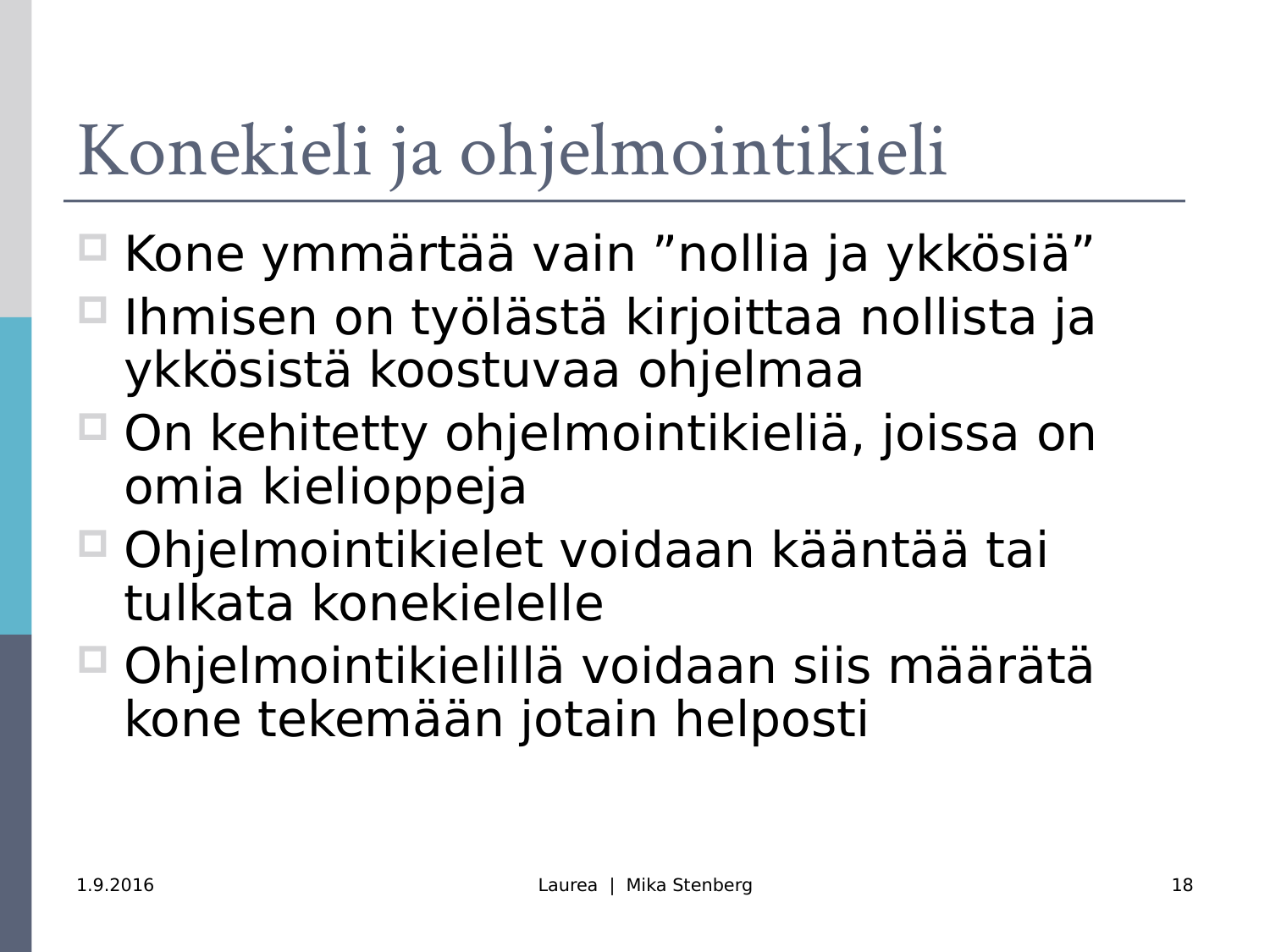

# Konekieli ja ohjelmointikieli
Kone ymmärtää vain ”nollia ja ykkösiä”
Ihmisen on työlästä kirjoittaa nollista ja ykkösistä koostuvaa ohjelmaa
On kehitetty ohjelmointikieliä, joissa on omia kielioppeja
Ohjelmointikielet voidaan kääntää tai tulkata konekielelle
Ohjelmointikielillä voidaan siis määrätä kone tekemään jotain helposti
1.9.2016
Laurea  |  Mika Stenberg
18